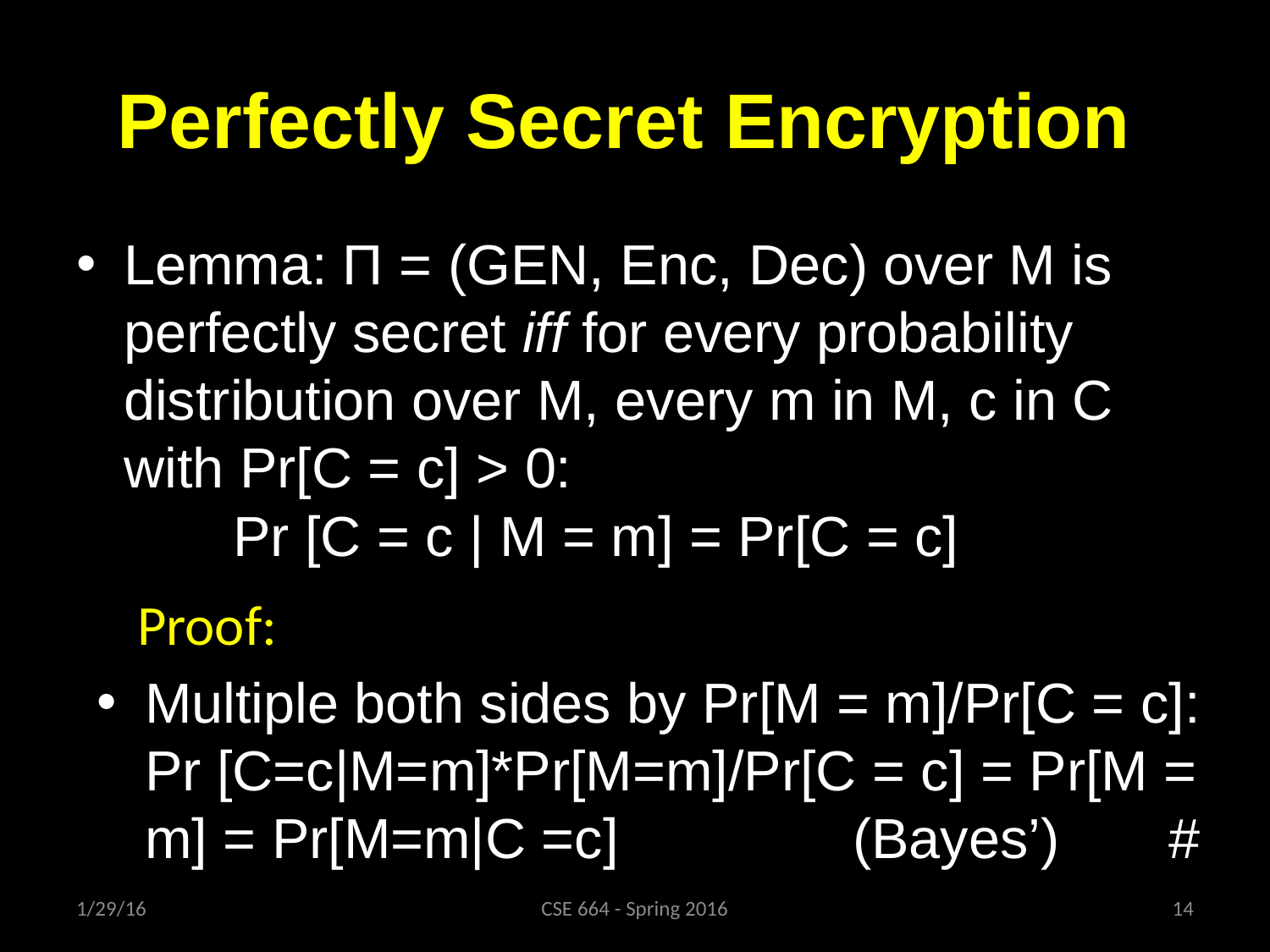

# Perfectly Secret Encryption
Lemma: Π = (GEN, Enc, Dec) over M is perfectly secret iff for every probability distribution over M, every m in M, c in C with Pr[C = c] > 0:
       Pr [C = c | M = m] = Pr[C = c]

Proof:
Multiple both sides by Pr[M = m]/Pr[C = c]:
Pr [C=c|M=m]*Pr[M=m]/Pr[C = c] = Pr[M = m] = Pr[M=m|C =c]               (Bayes’)       #

1/29/16
CSE 664 - Spring 2016
14